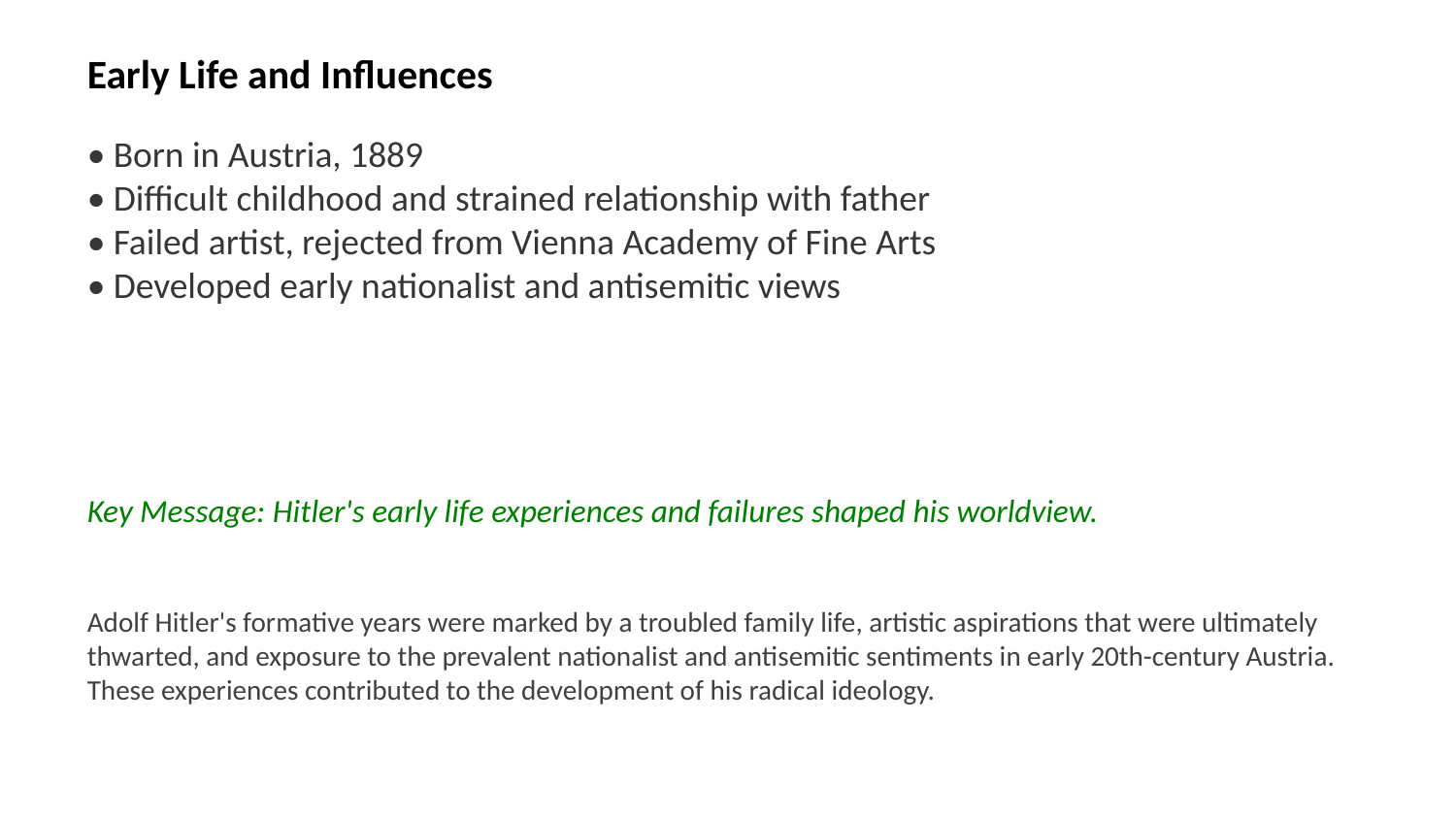

Early Life and Influences
• Born in Austria, 1889
• Difficult childhood and strained relationship with father
• Failed artist, rejected from Vienna Academy of Fine Arts
• Developed early nationalist and antisemitic views
Key Message: Hitler's early life experiences and failures shaped his worldview.
Adolf Hitler's formative years were marked by a troubled family life, artistic aspirations that were ultimately thwarted, and exposure to the prevalent nationalist and antisemitic sentiments in early 20th-century Austria. These experiences contributed to the development of his radical ideology.
Images: young Hitler, Braunau am Inn, Vienna Academy of Fine Arts, early 20th century Austria